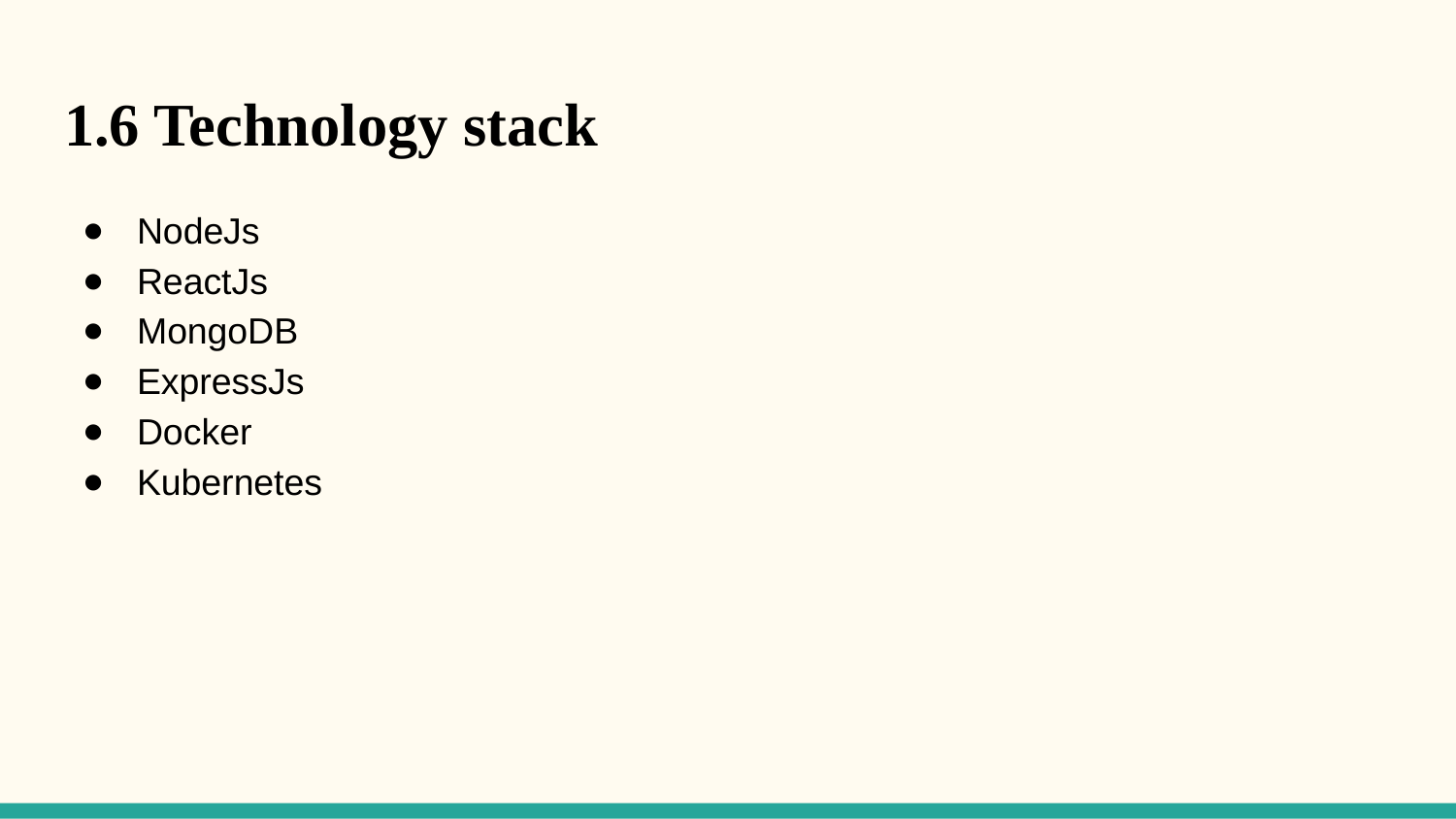

# 1.6 Technology stack
NodeJs
ReactJs
MongoDB
ExpressJs
Docker
Kubernetes